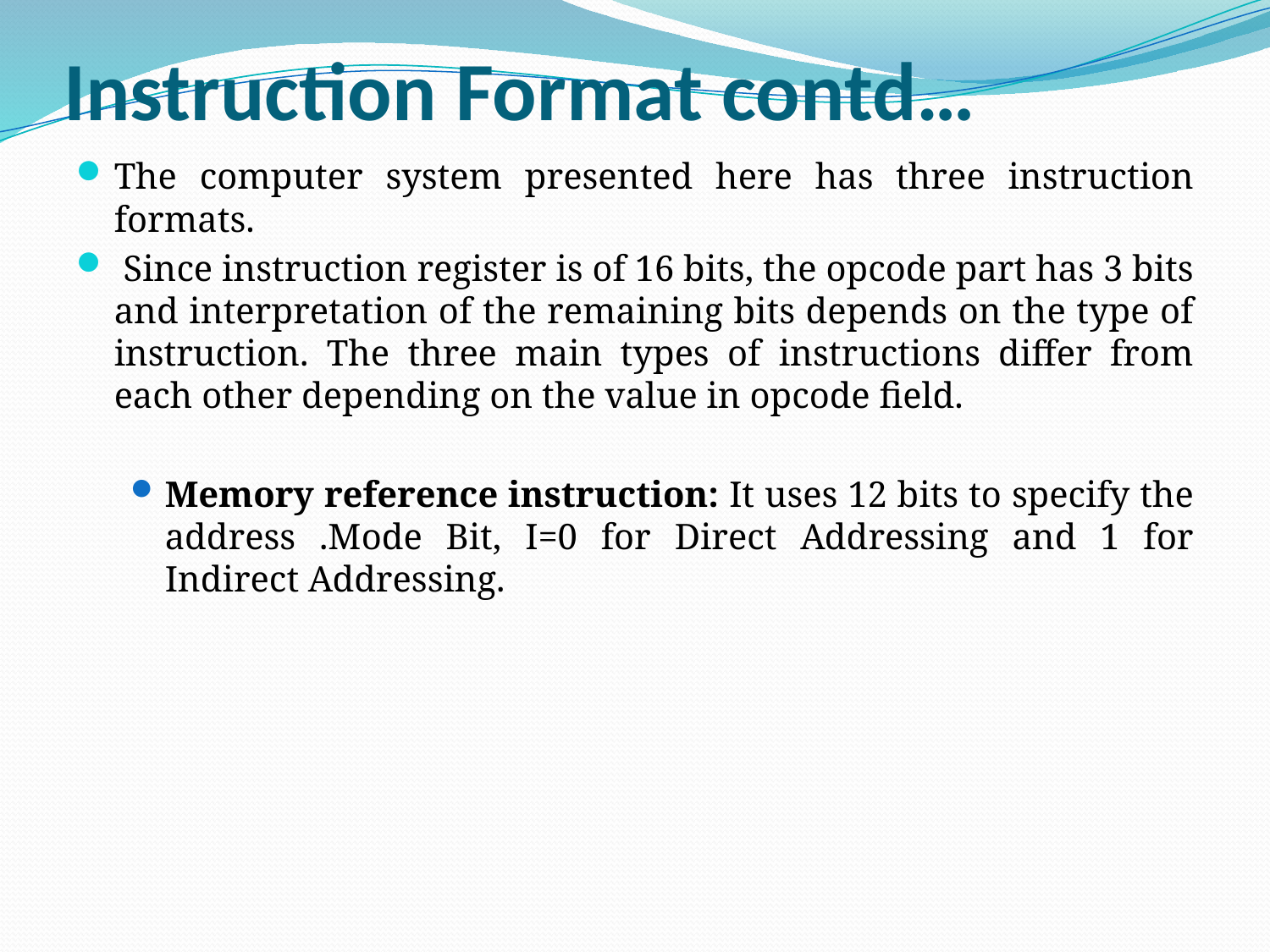

# Instruction Format contd…
The computer system presented here has three instruction formats.
 Since instruction register is of 16 bits, the opcode part has 3 bits and interpretation of the remaining bits depends on the type of instruction. The three main types of instructions differ from each other depending on the value in opcode field.

Memory reference instruction: It uses 12 bits to specify the address .Mode Bit, I=0 for Direct Addressing and 1 for Indirect Addressing.